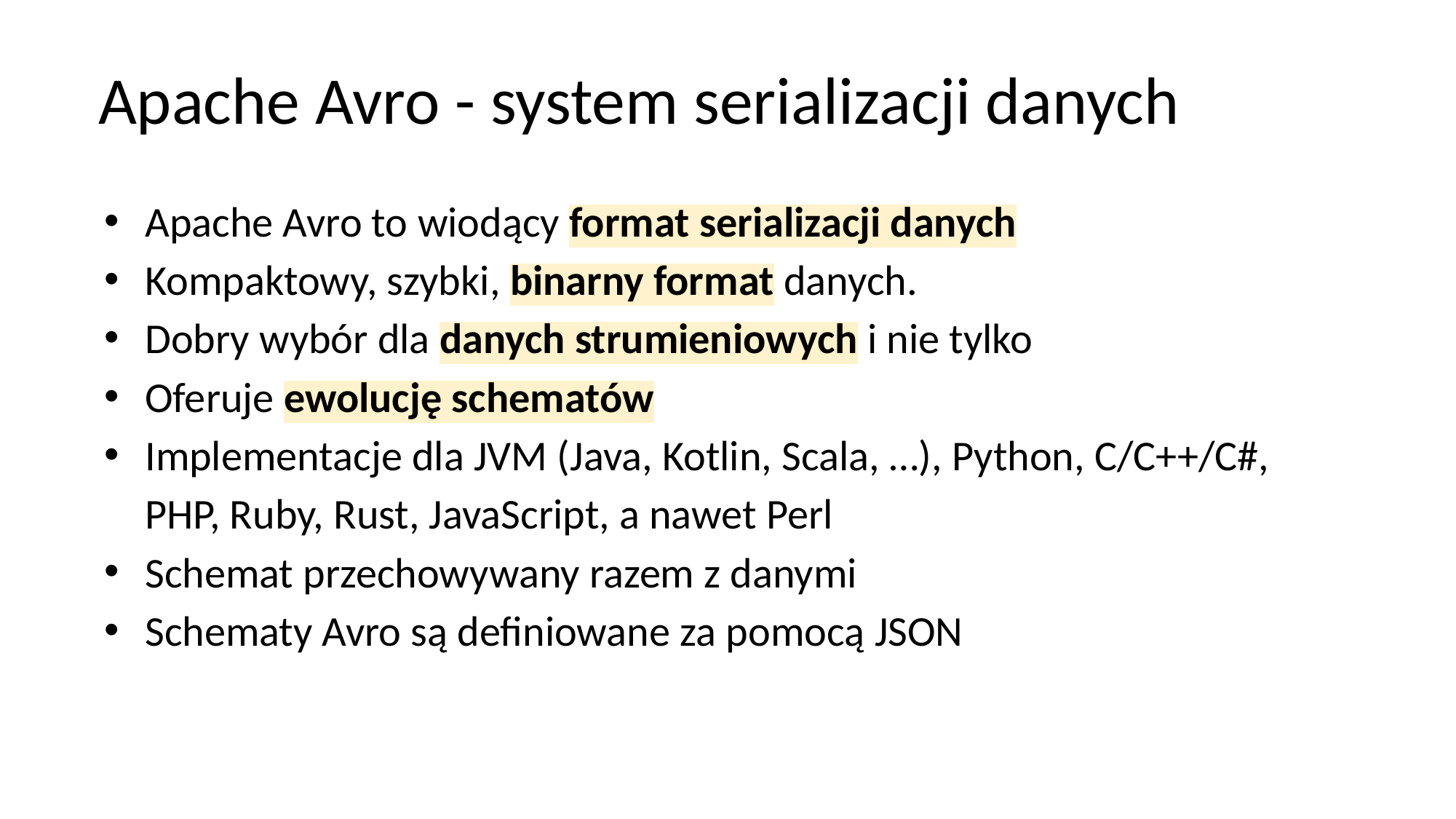

# Apache Avro - system serializacji danych
Apache Avro to wiodący format serializacji danych
Kompaktowy, szybki, binarny format danych.
Dobry wybór dla danych strumieniowych i nie tylko
Oferuje ewolucję schematów
Implementacje dla JVM (Java, Kotlin, Scala, …), Python, C/C++/C#, PHP, Ruby, Rust, JavaScript, a nawet Perl
Schemat przechowywany razem z danymi
Schematy Avro są definiowane za pomocą JSON